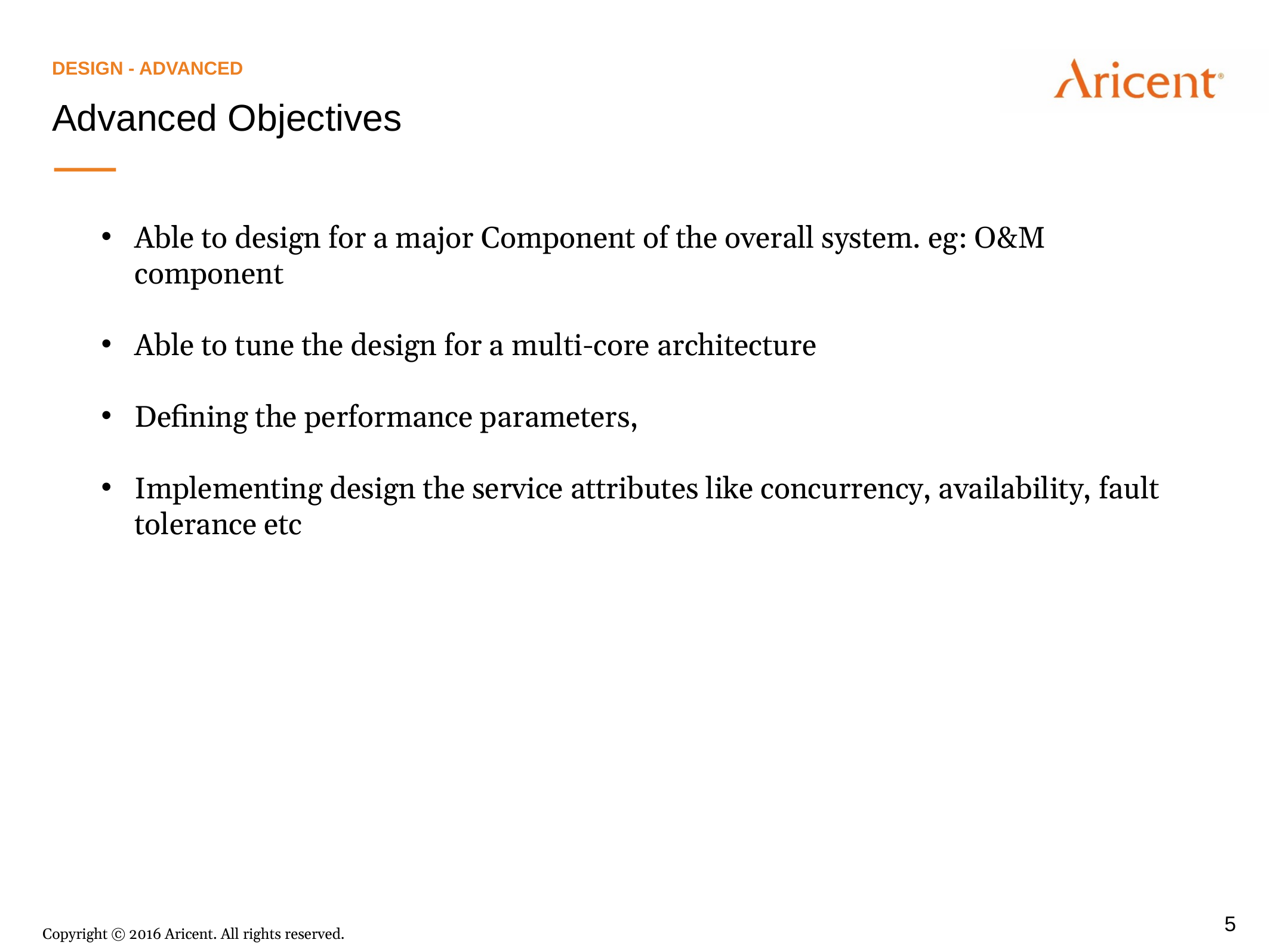

DeSIGN - Advanced
Advanced Objectives
Able to design for a major Component of the overall system. eg: O&M component

Able to tune the design for a multi-core architecture

Defining the performance parameters,

Implementing design the service attributes like concurrency, availability, fault tolerance etc